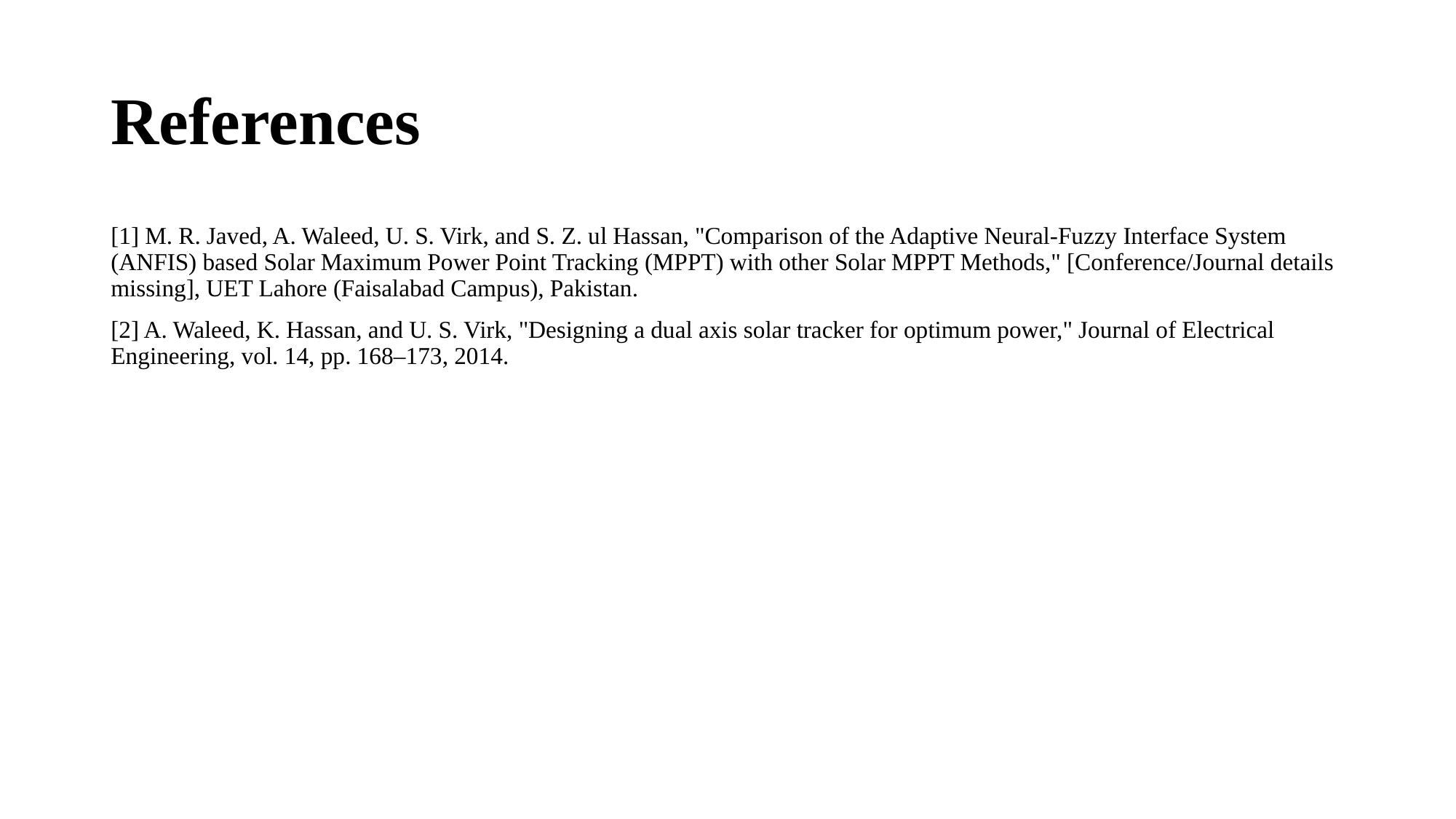

# References
[1] M. R. Javed, A. Waleed, U. S. Virk, and S. Z. ul Hassan, "Comparison of the Adaptive Neural-Fuzzy Interface System (ANFIS) based Solar Maximum Power Point Tracking (MPPT) with other Solar MPPT Methods," [Conference/Journal details missing], UET Lahore (Faisalabad Campus), Pakistan.
[2] A. Waleed, K. Hassan, and U. S. Virk, "Designing a dual axis solar tracker for optimum power," Journal of Electrical Engineering, vol. 14, pp. 168–173, 2014.